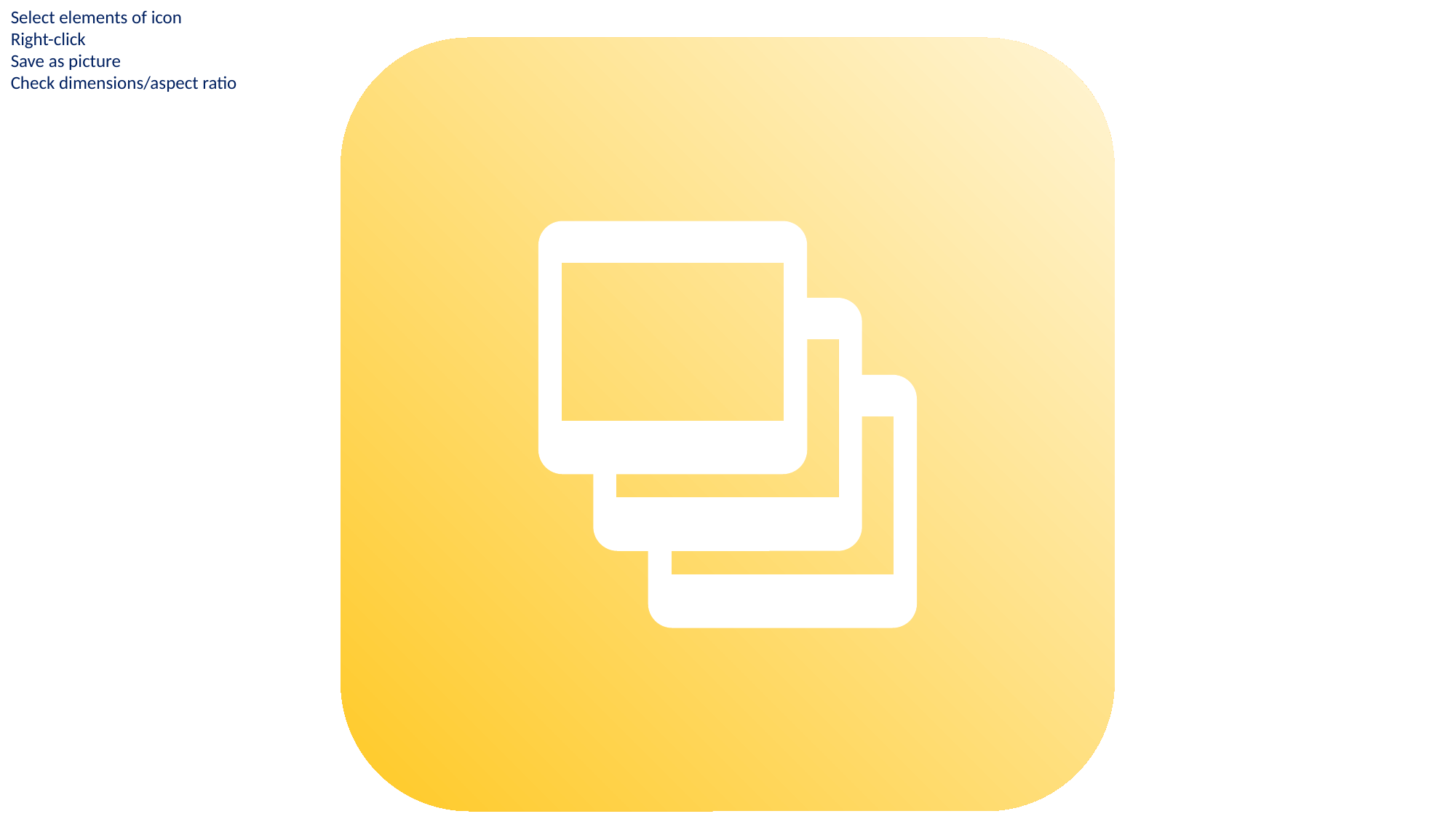

Select elements of icon
Right-click
Save as picture
Check dimensions/aspect ratio